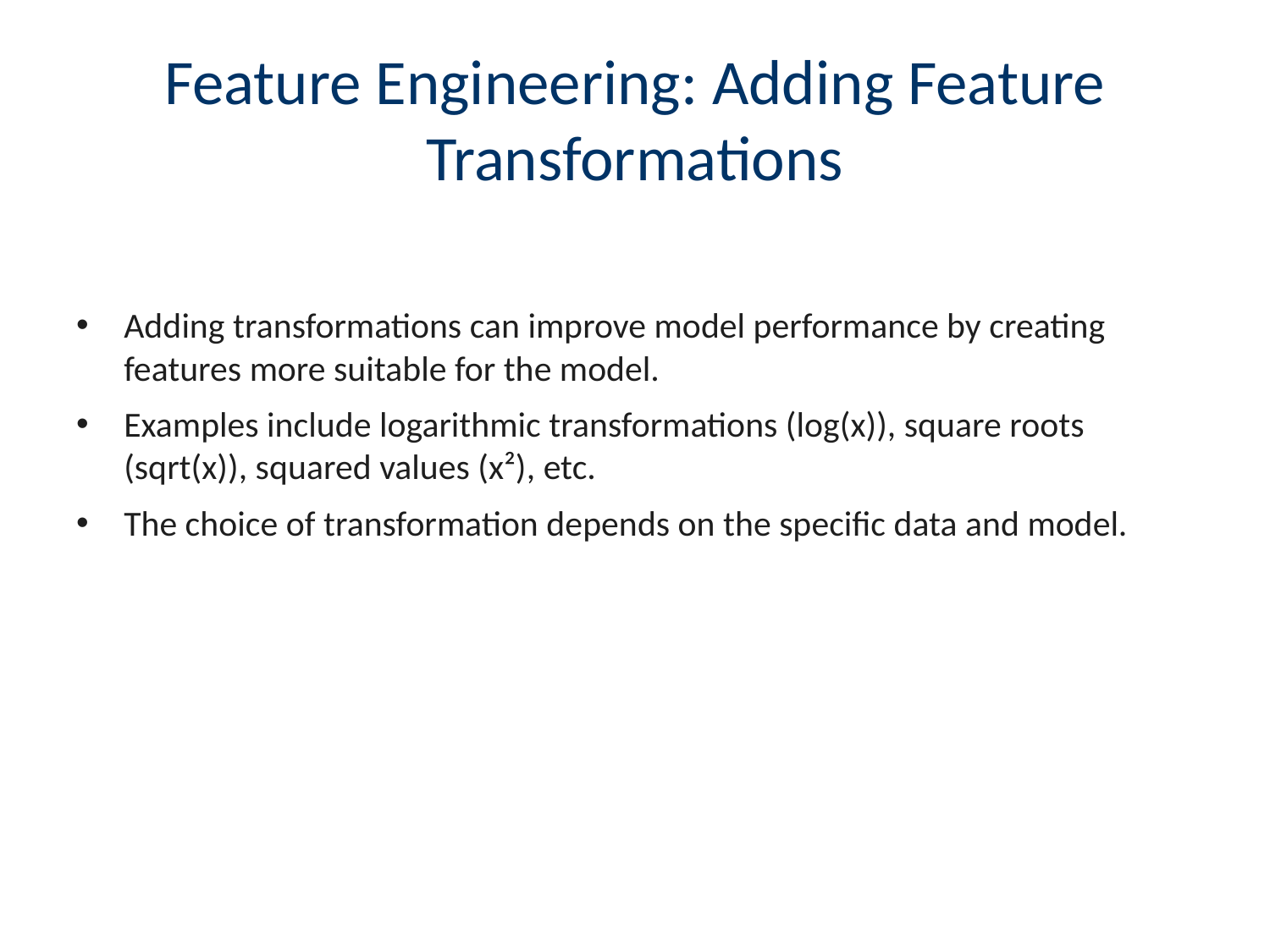

# Feature Engineering: Adding Feature Transformations

Adding transformations can improve model performance by creating features more suitable for the model.
Examples include logarithmic transformations (log(x)), square roots (sqrt(x)), squared values (x²), etc.
The choice of transformation depends on the specific data and model.